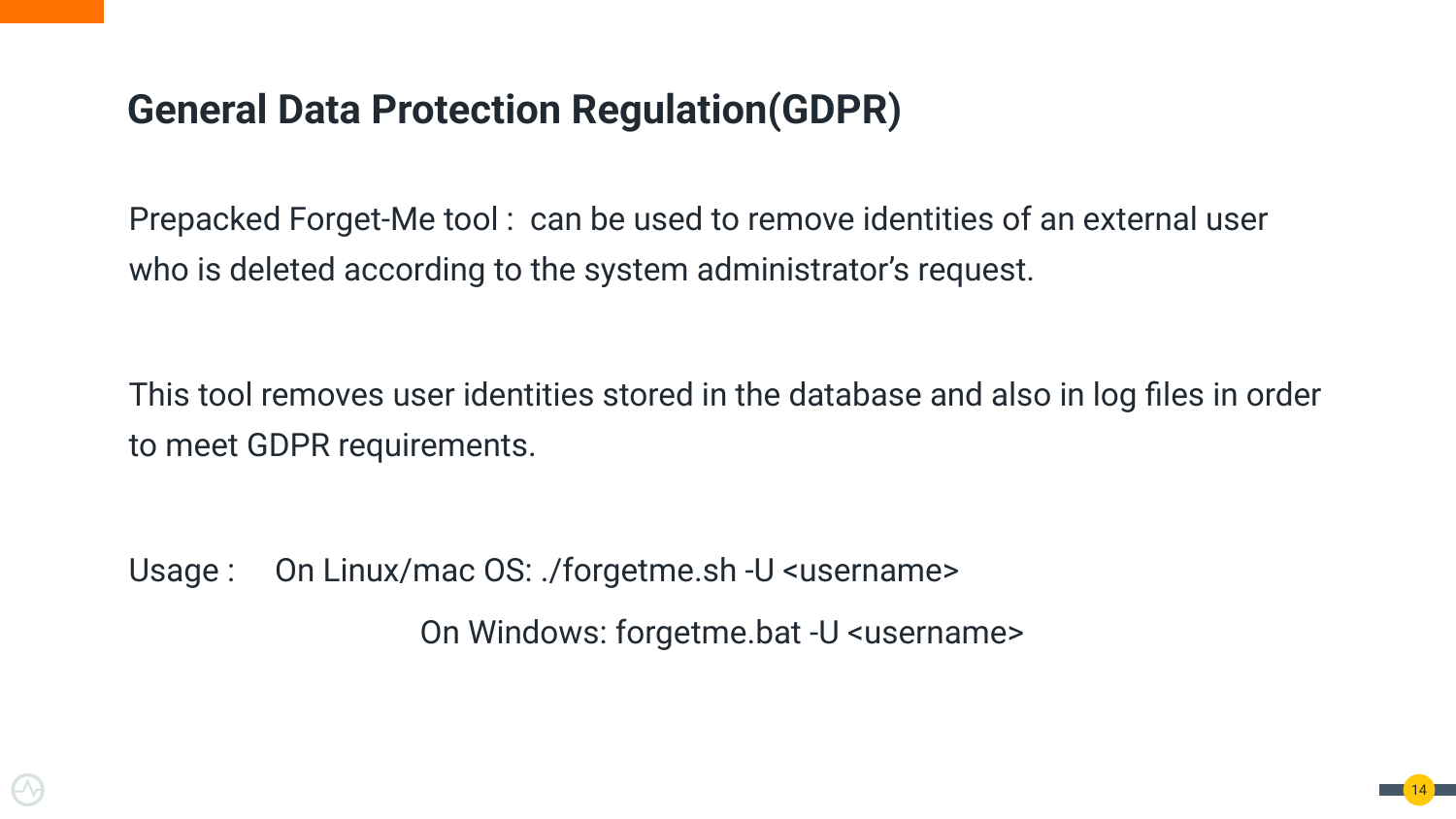

# General Data Protection Regulation(GDPR)
Prepacked Forget-Me tool :  can be used to remove identities of an external user who is deleted according to the system administrator’s request.

This tool removes user identities stored in the database and also in log files in order to meet GDPR requirements.

Usage :     On Linux/mac OS: ./forgetme.sh -U <username>
		On Windows: forgetme.bat -U <username>
14